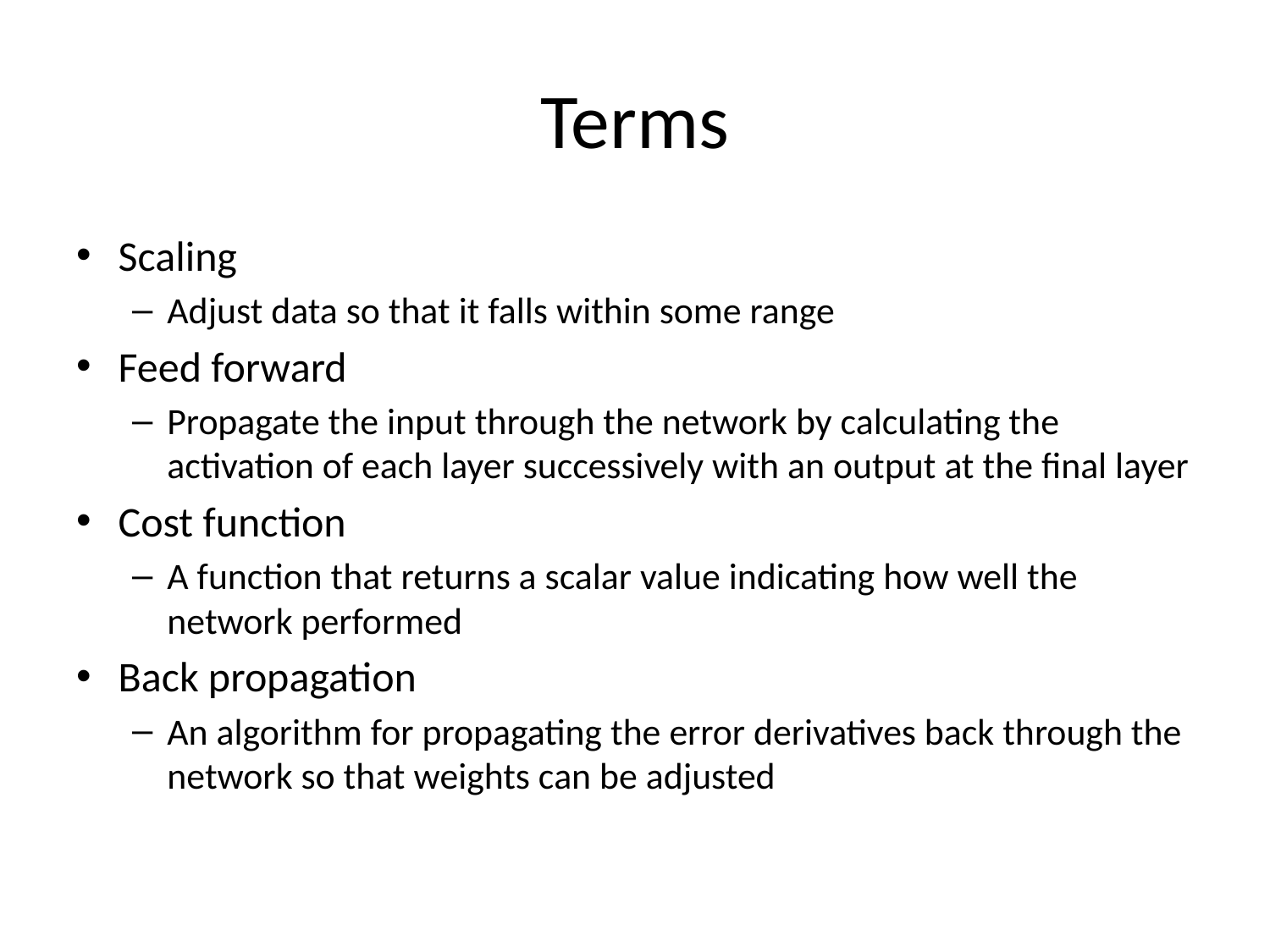

# Terms
Scaling
Adjust data so that it falls within some range
Feed forward
Propagate the input through the network by calculating the activation of each layer successively with an output at the final layer
Cost function
A function that returns a scalar value indicating how well the network performed
Back propagation
An algorithm for propagating the error derivatives back through the network so that weights can be adjusted